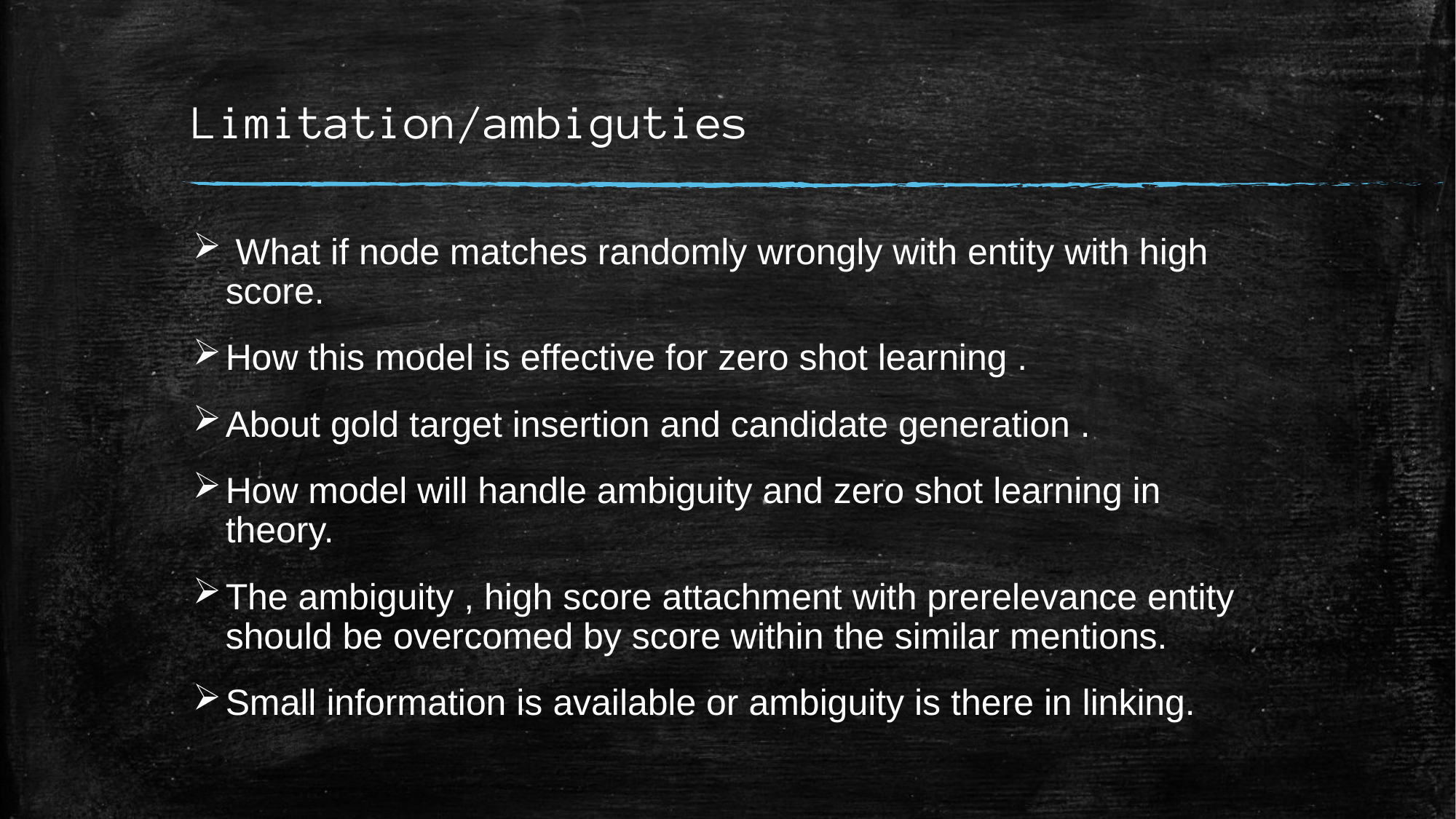

# Limitation/ambiguties
 What if node matches randomly wrongly with entity with high score.
How this model is effective for zero shot learning .
About gold target insertion and candidate generation .
How model will handle ambiguity and zero shot learning in theory.
The ambiguity , high score attachment with prerelevance entity should be overcomed by score within the similar mentions.
Small information is available or ambiguity is there in linking.